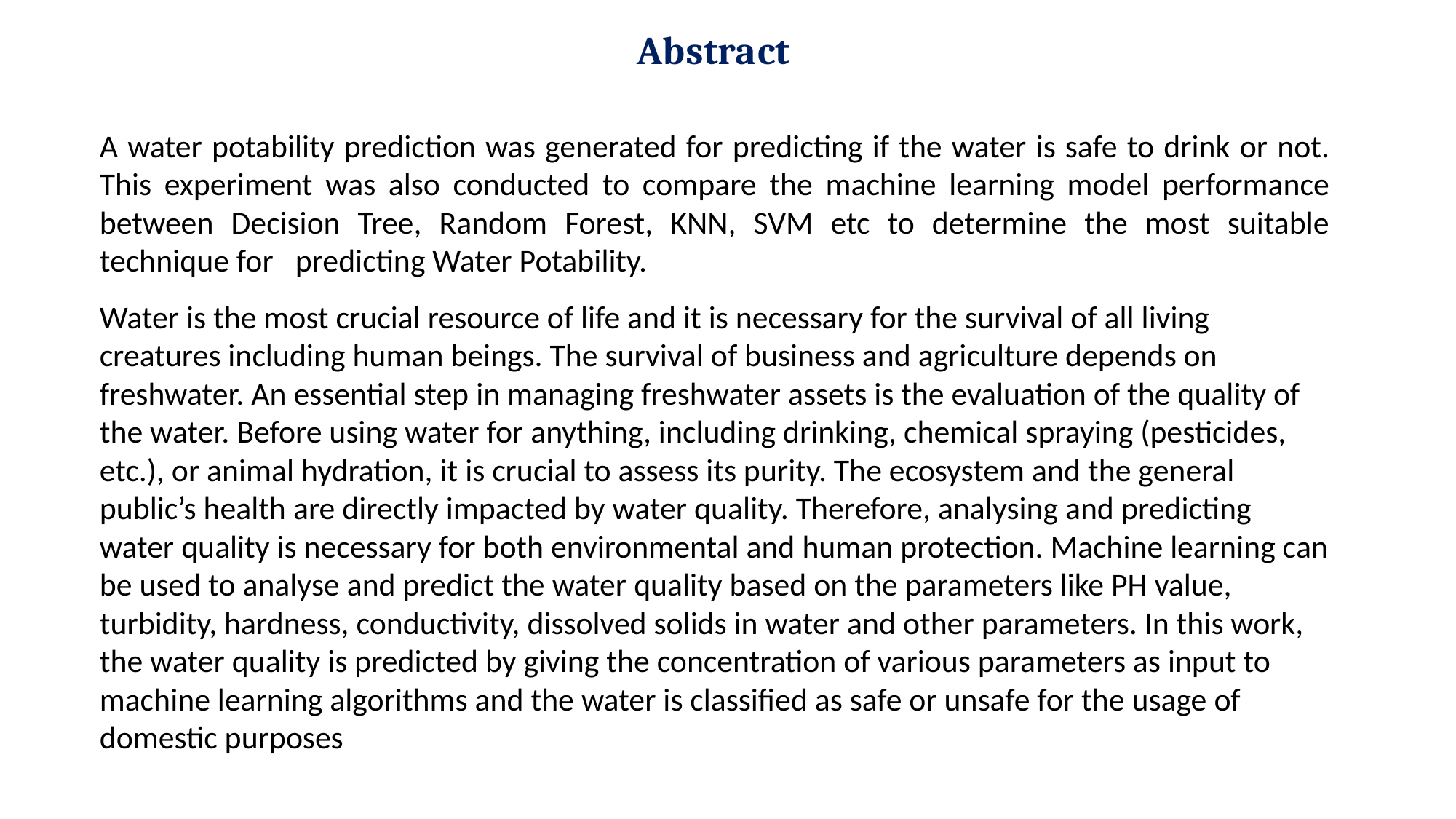

# Abstract
A water potability prediction was generated for predicting if the water is safe to drink or not. This experiment was also conducted to compare the machine learning model performance between Decision Tree, Random Forest, KNN, SVM etc to determine the most suitable technique for   predicting Water Potability.
Water is the most crucial resource of life and it is necessary for the survival of all living creatures including human beings. The survival of business and agriculture depends on freshwater. An essential step in managing freshwater assets is the evaluation of the quality of the water. Before using water for anything, including drinking, chemical spraying (pesticides, etc.), or animal hydration, it is crucial to assess its purity. The ecosystem and the general public’s health are directly impacted by water quality. Therefore, analysing and predicting water quality is necessary for both environmental and human protection. Machine learning can be used to analyse and predict the water quality based on the parameters like PH value, turbidity, hardness, conductivity, dissolved solids in water and other parameters. In this work, the water quality is predicted by giving the concentration of various parameters as input to machine learning algorithms and the water is classified as safe or unsafe for the usage of domestic purposes